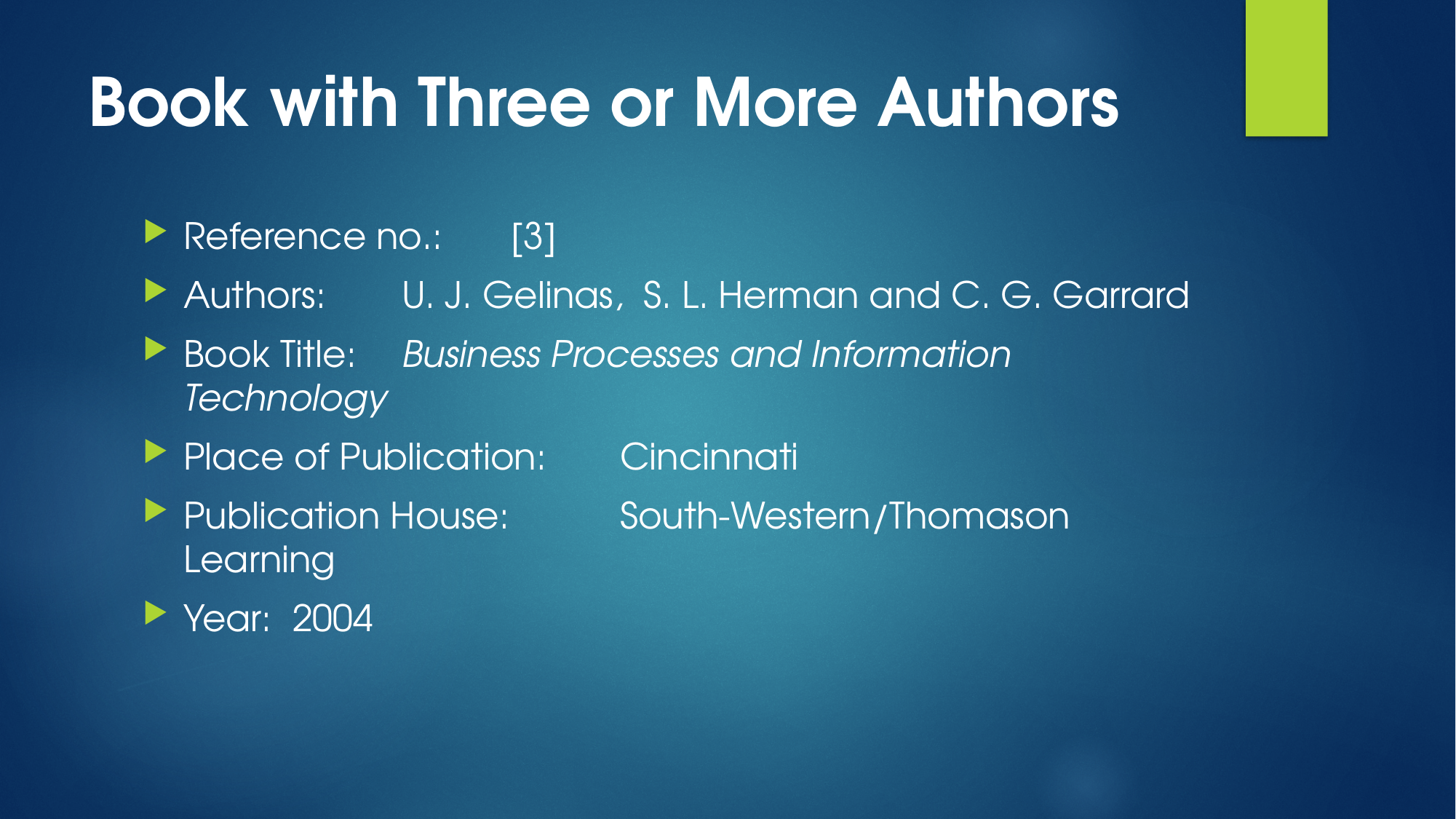

# Book with Three or More Authors
Reference no.:	[3]
Authors: 	U. J. Gelinas,  S. L. Herman and C. G. Garrard
Book Title: 	Business Processes and Information Technology
Place of Publication: 	Cincinnati
Publication House: 	South-Western/Thomason Learning
Year: 	2004